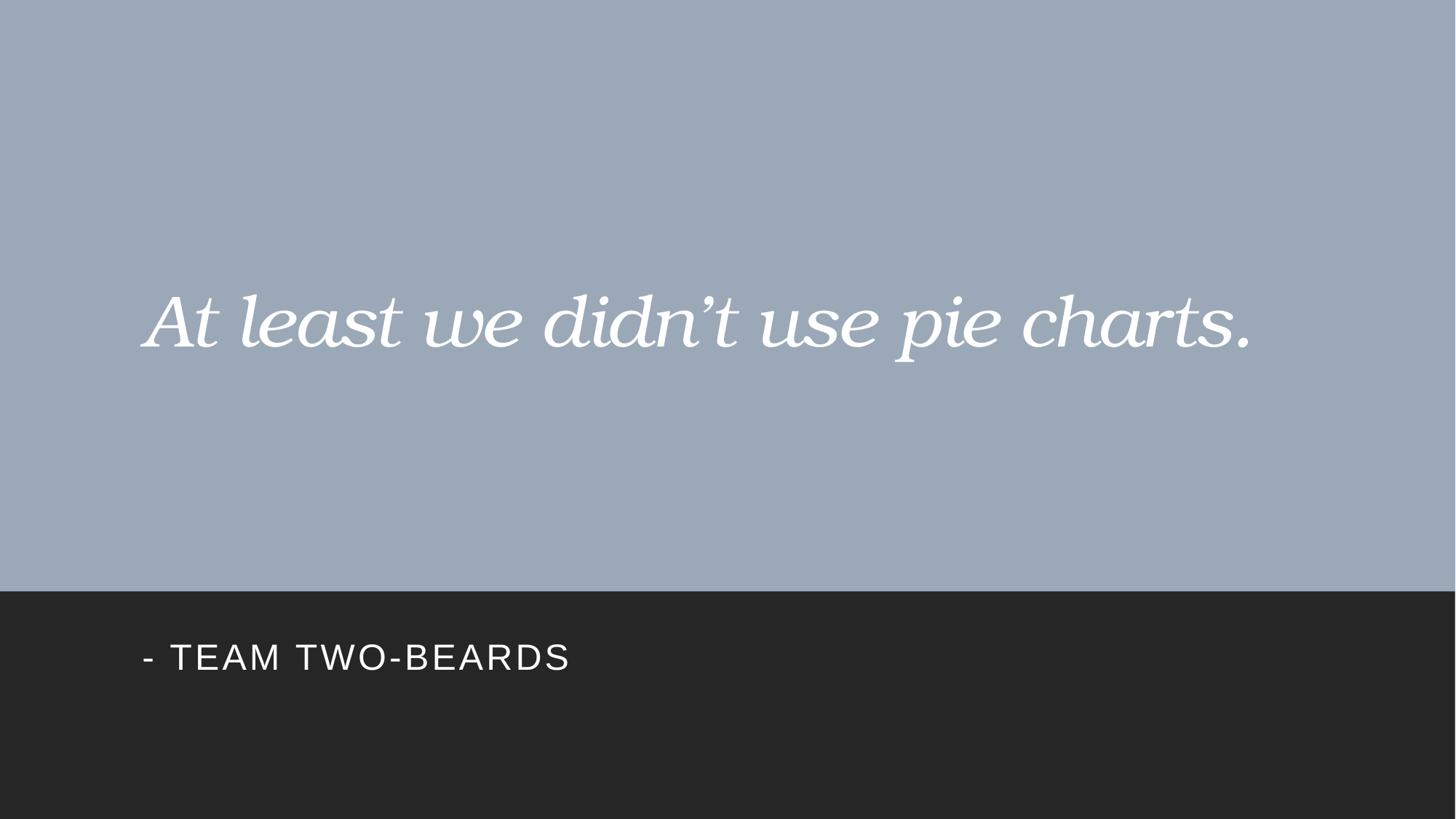

# At least we didn’t use pie charts.

- Team two-beards
houseprice-project.herokuapp.com